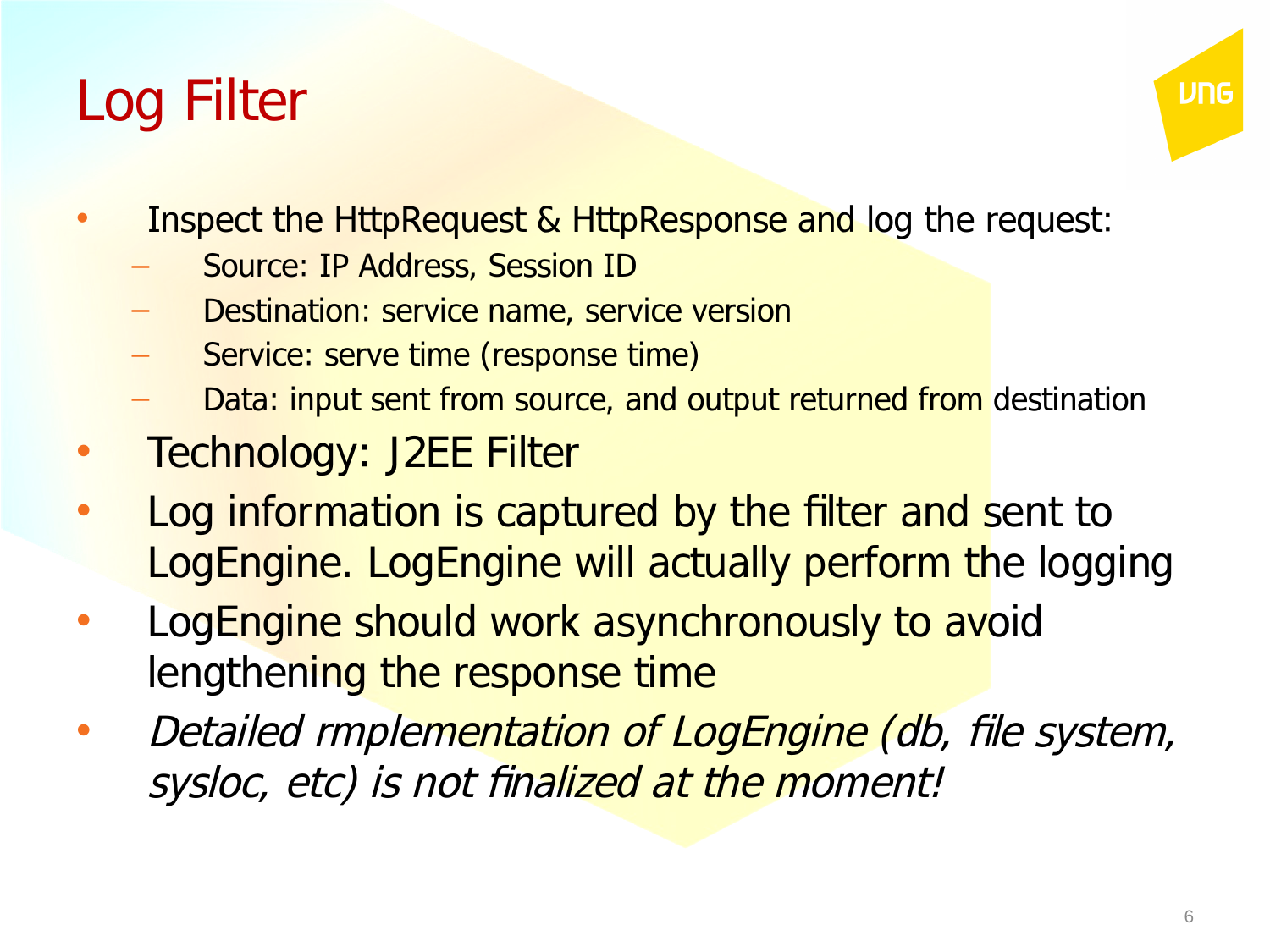

# Log Filter
Inspect the HttpRequest & HttpResponse and log the request:
Source: IP Address, Session ID
Destination: service name, service version
Service: serve time (response time)
Data: input sent from source, and output returned from destination
Technology: J2EE Filter
Log information is captured by the filter and sent to LogEngine. LogEngine will actually perform the logging
LogEngine should work asynchronously to avoid lengthening the response time
Detailed rmplementation of LogEngine (db, file system, sysloc, etc) is not finalized at the moment!
6